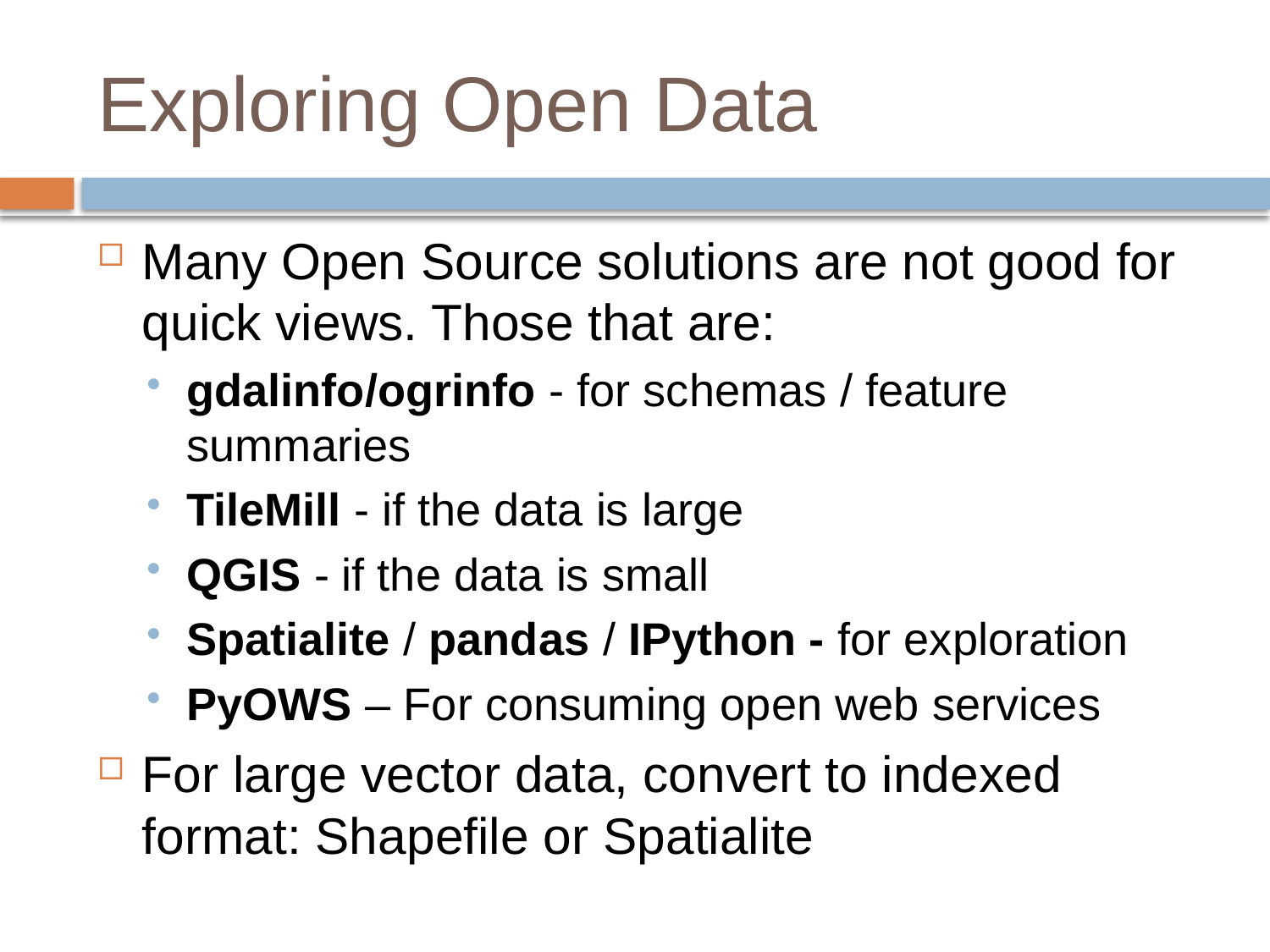

# Exploring Open Data
Many Open Source solutions are not good for quick views. Those that are:
gdalinfo/ogrinfo - for schemas / feature summaries
TileMill - if the data is large
QGIS - if the data is small
Spatialite / pandas / IPython - for exploration
PyOWS – For consuming open web services
For large vector data, convert to indexed format: Shapefile or Spatialite